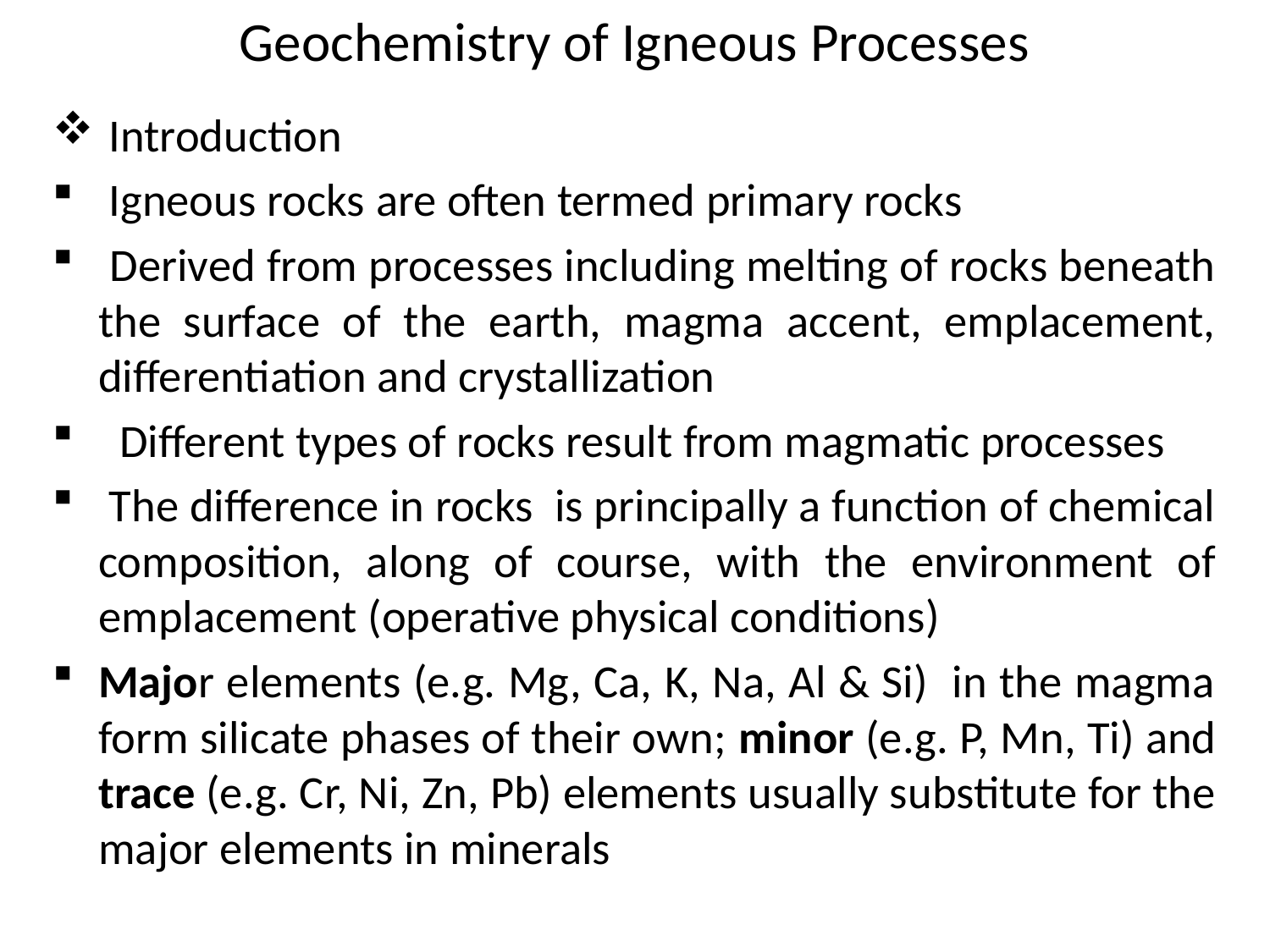

# Geochemistry of Igneous Processes
 Introduction
 Igneous rocks are often termed primary rocks
 Derived from processes including melting of rocks beneath the surface of the earth, magma accent, emplacement, differentiation and crystallization
  Different types of rocks result from magmatic processes
 The difference in rocks  is principally a function of chemical composition, along of course, with the environment of emplacement (operative physical conditions)
Major elements (e.g. Mg, Ca, K, Na, Al & Si)  in the magma form silicate phases of their own; minor (e.g. P, Mn, Ti) and trace (e.g. Cr, Ni, Zn, Pb) elements usually substitute for the major elements in minerals